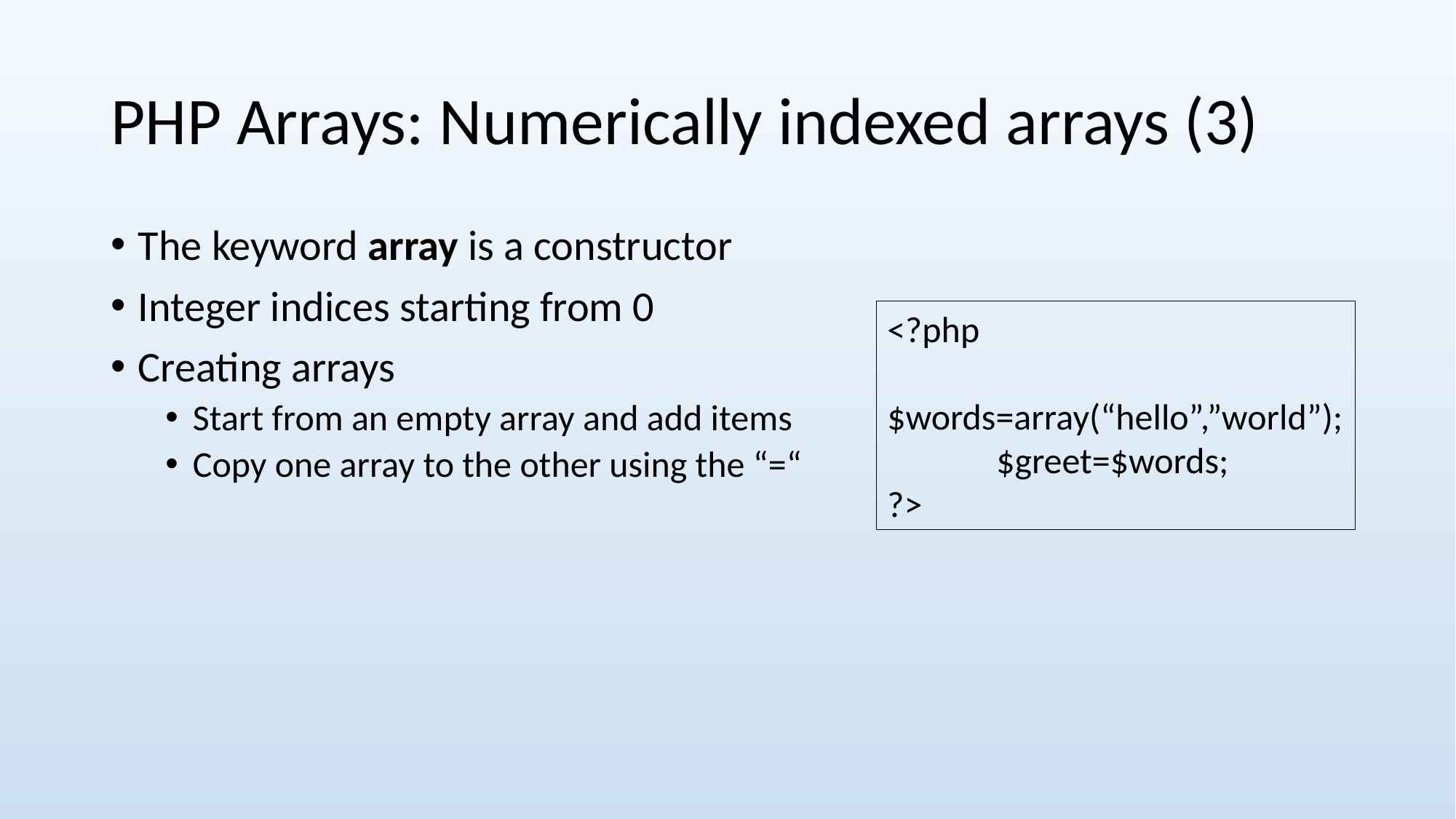

# PHP Arrays: Numerically indexed arrays (3)
The keyword array is a constructor
Integer indices starting from 0
Creating arrays
Start from an empty array and add items
Copy one array to the other using the “=“

<?php
	$words=array(“hello”,”world”);
	$greet=$words;
?>